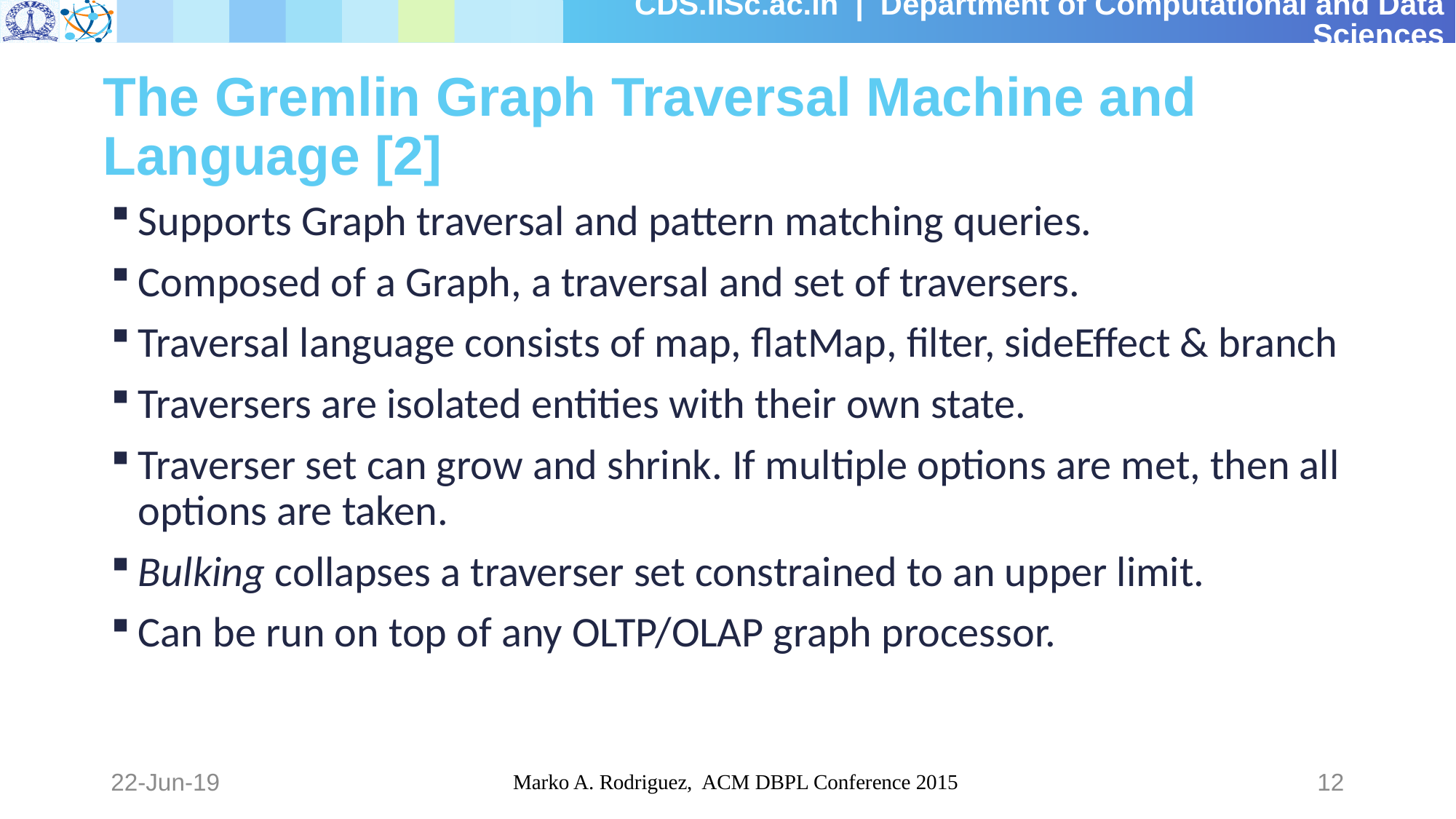

# The Gremlin Graph Traversal Machine and Language [2]
Supports Graph traversal and pattern matching queries.
Composed of a Graph, a traversal and set of traversers.
Traversal language consists of map, flatMap, filter, sideEffect & branch
Traversers are isolated entities with their own state.
Traverser set can grow and shrink. If multiple options are met, then all options are taken.
Bulking collapses a traverser set constrained to an upper limit.
Can be run on top of any OLTP/OLAP graph processor.

22-Jun-19
Marko A. Rodriguez,  ACM DBPL Conference 2015
12